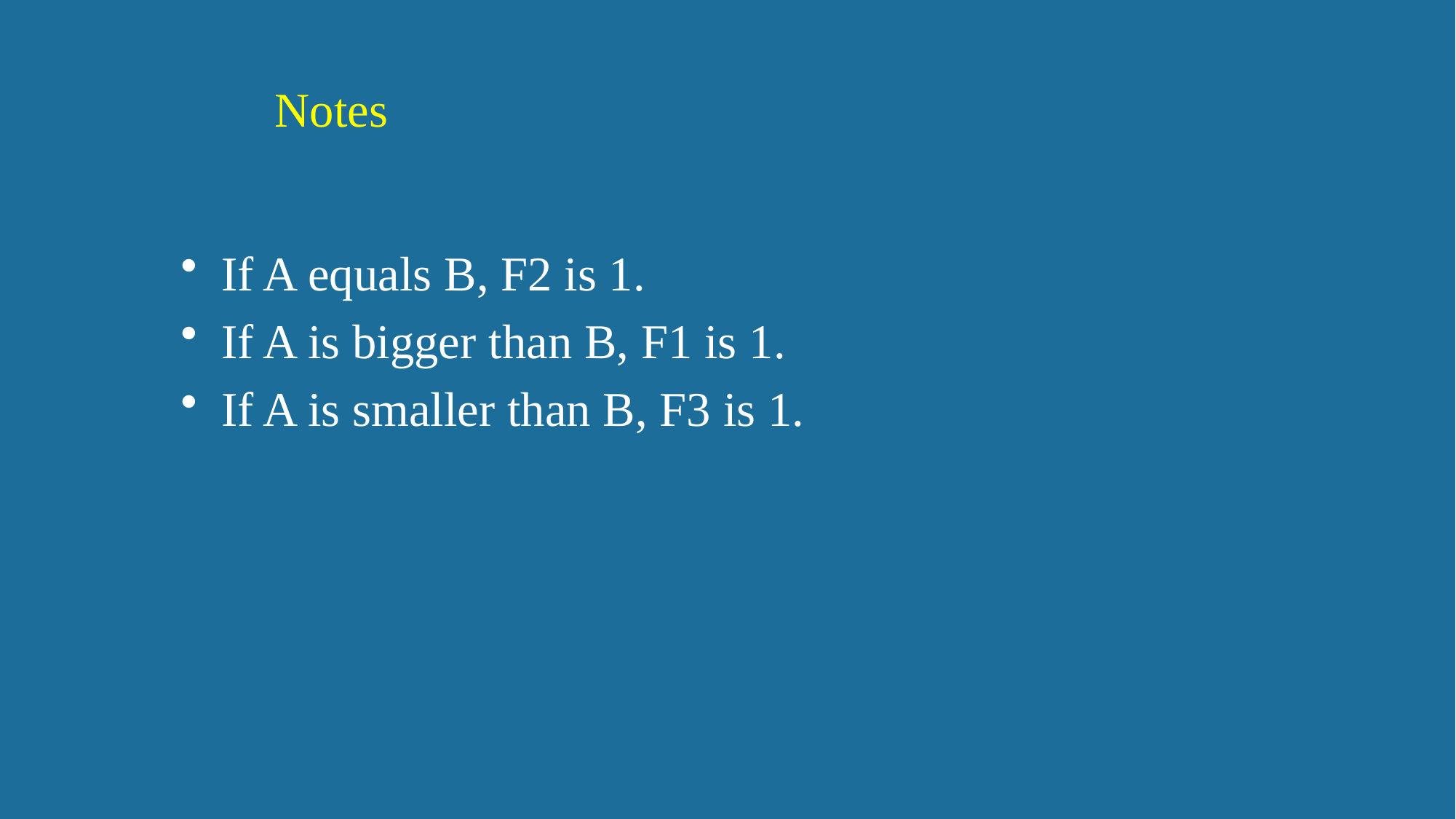

Notes
If A equals B, F2 is 1.
If A is bigger than B, F1 is 1.
If A is smaller than B, F3 is 1.